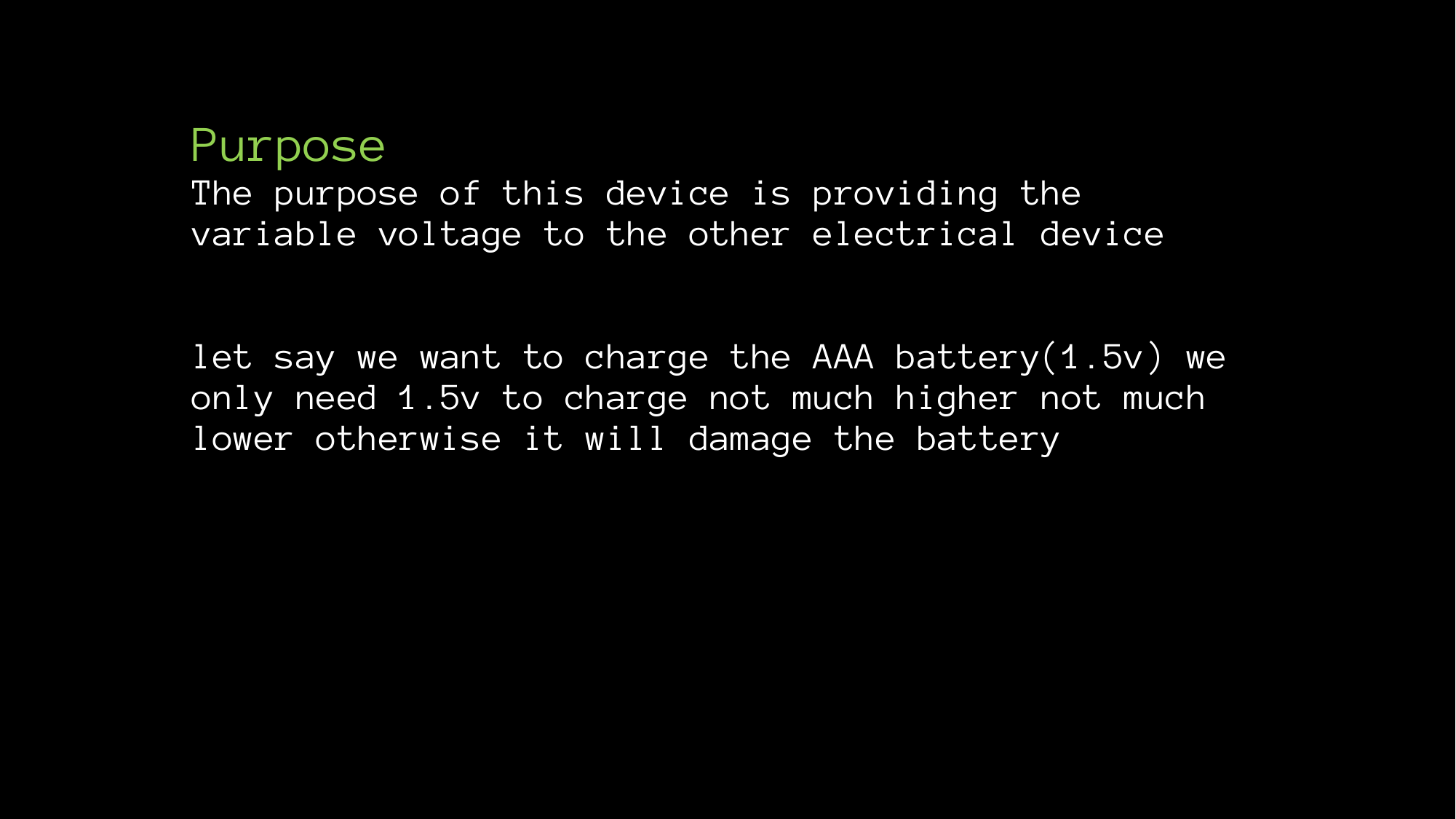

# Purpose The purpose of this device is providing the variable voltage to the other electrical device let say we want to charge the AAA battery(1.5v) we only need 1.5v to charge not much higher not much lower otherwise it will damage the battery